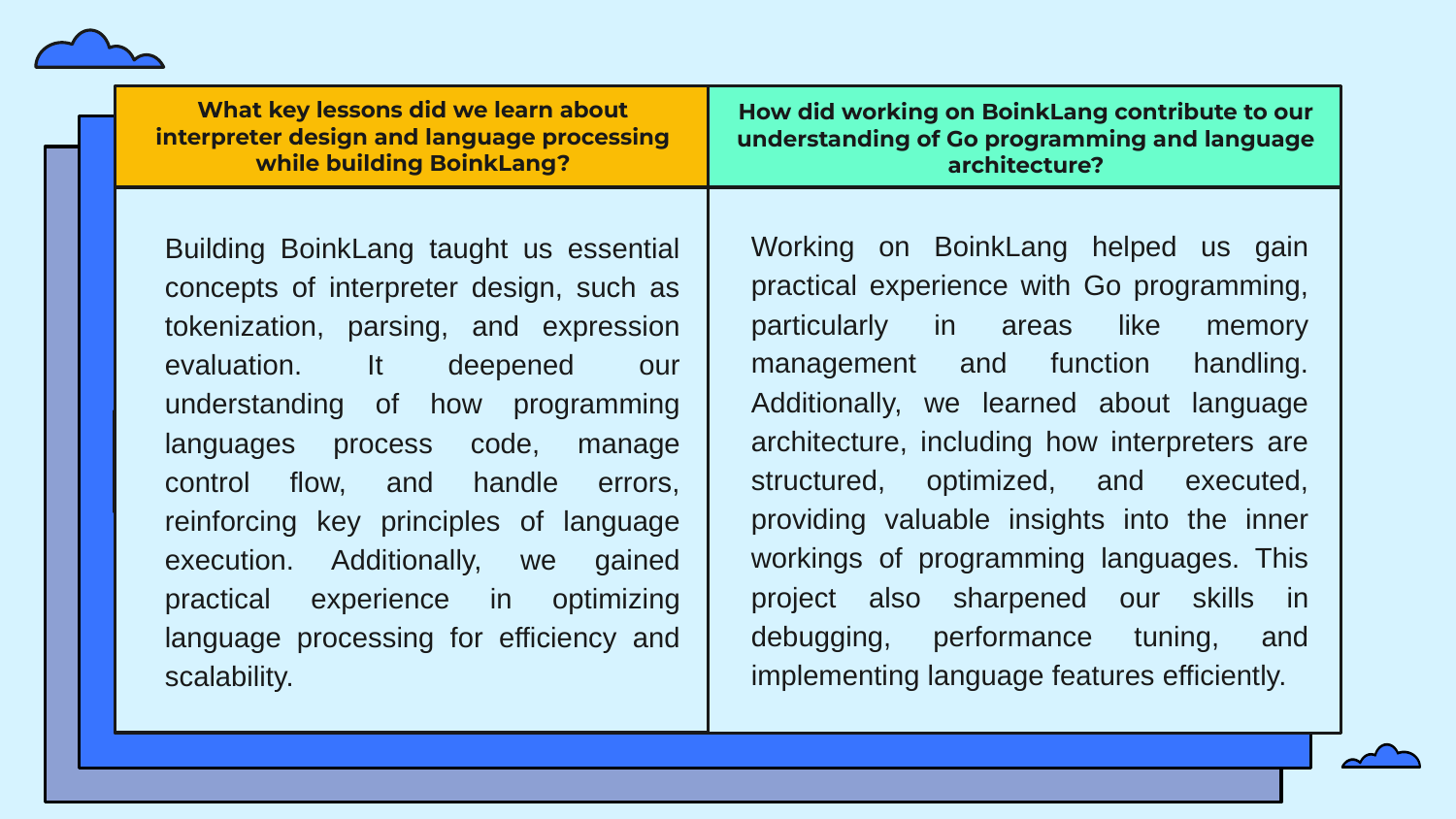

What key lessons did we learn about interpreter design and language processing while building BoinkLang?
How did working on BoinkLang contribute to our understanding of Go programming and language architecture?

Working on BoinkLang helped us gain practical experience with Go programming, particularly in areas like memory management and function handling. Additionally, we learned about language architecture, including how interpreters are structured, optimized, and executed, providing valuable insights into the inner workings of programming languages. This project also sharpened our skills in debugging, performance tuning, and implementing language features efficiently.
Building BoinkLang taught us essential concepts of interpreter design, such as tokenization, parsing, and expression evaluation. It deepened our understanding of how programming languages process code, manage control flow, and handle errors, reinforcing key principles of language execution. Additionally, we gained practical experience in optimizing language processing for efficiency and scalability.